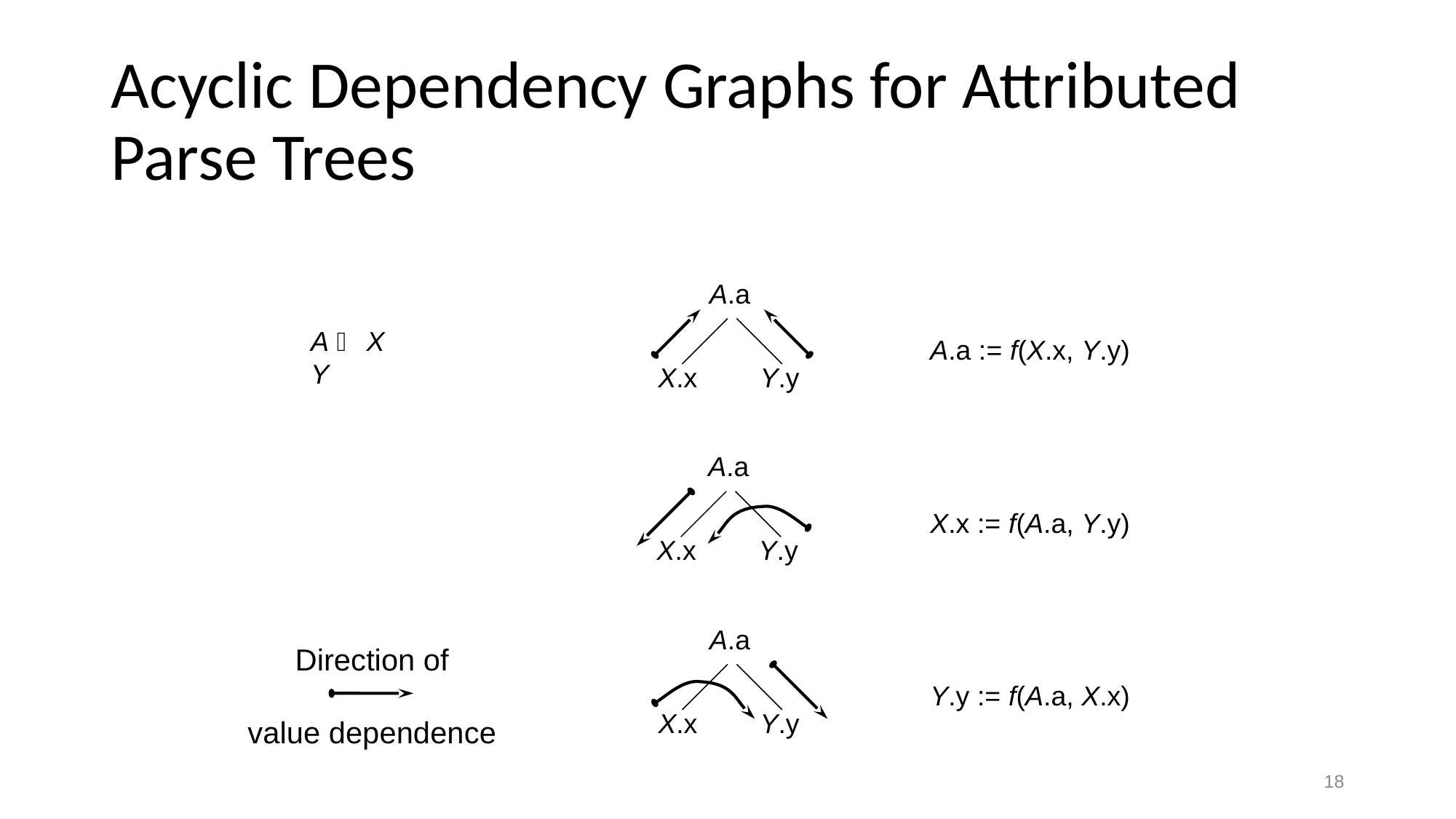

# Acyclic Dependency Graphs for Attributed Parse Trees
A.a

A → X Y

A.a := f(X.x, Y.y)
X.x
Y.y
A.a

X.x := f(A.a, Y.y)

X.x
Y.y
A.a
Direction of
value dependence

Y.y := f(A.a, X.x)

X.x
Y.y
18